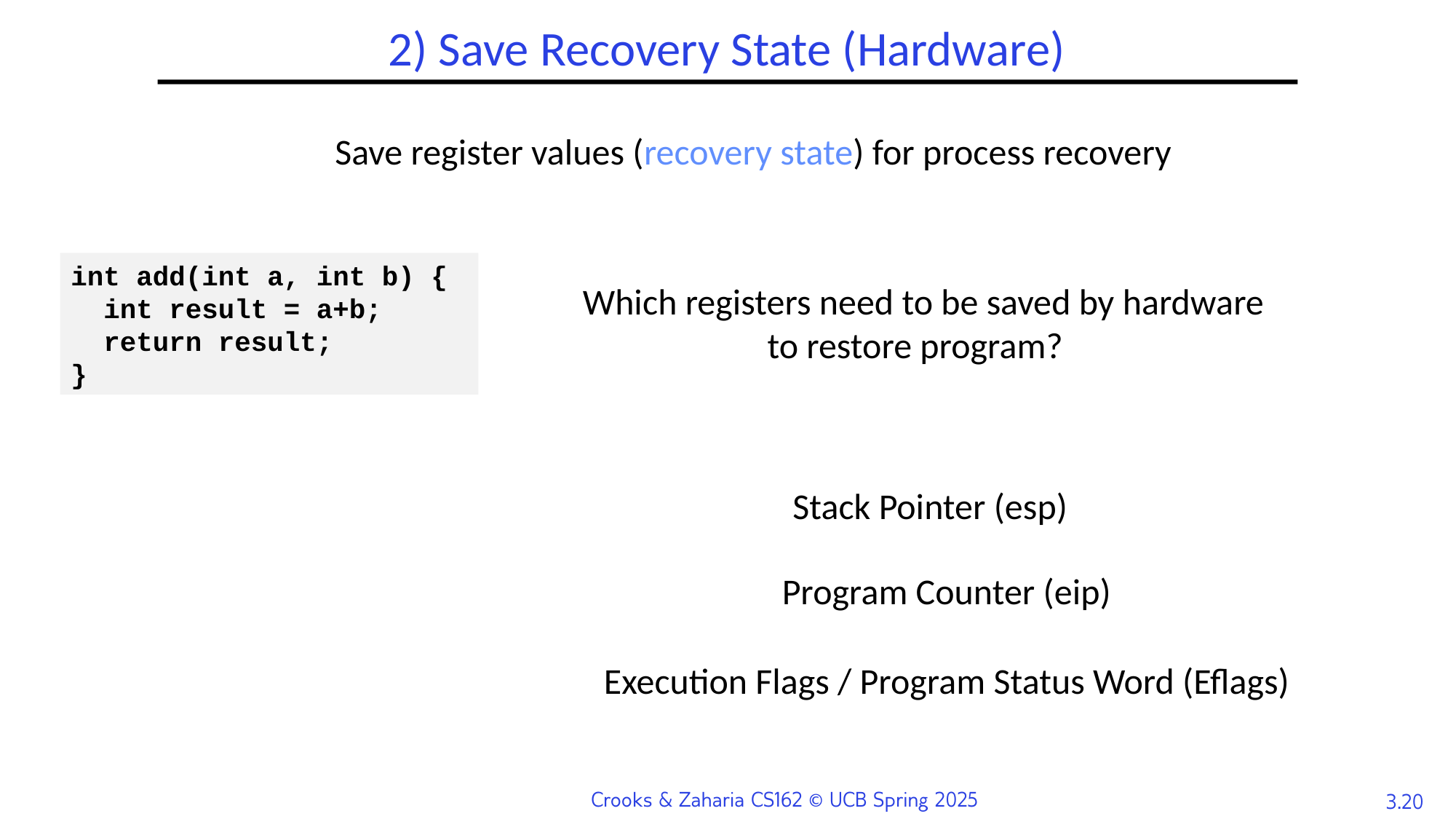

# 2) Save Recovery State (Hardware)
Save register values (recovery state) for process recovery
int add(int a, int b) {
  int result = a+b;
  return result;
}
Which registers need to be saved by hardware to restore program?
Stack Pointer (esp)
Program Counter (eip)
Execution Flags / Program Status Word (Eflags)